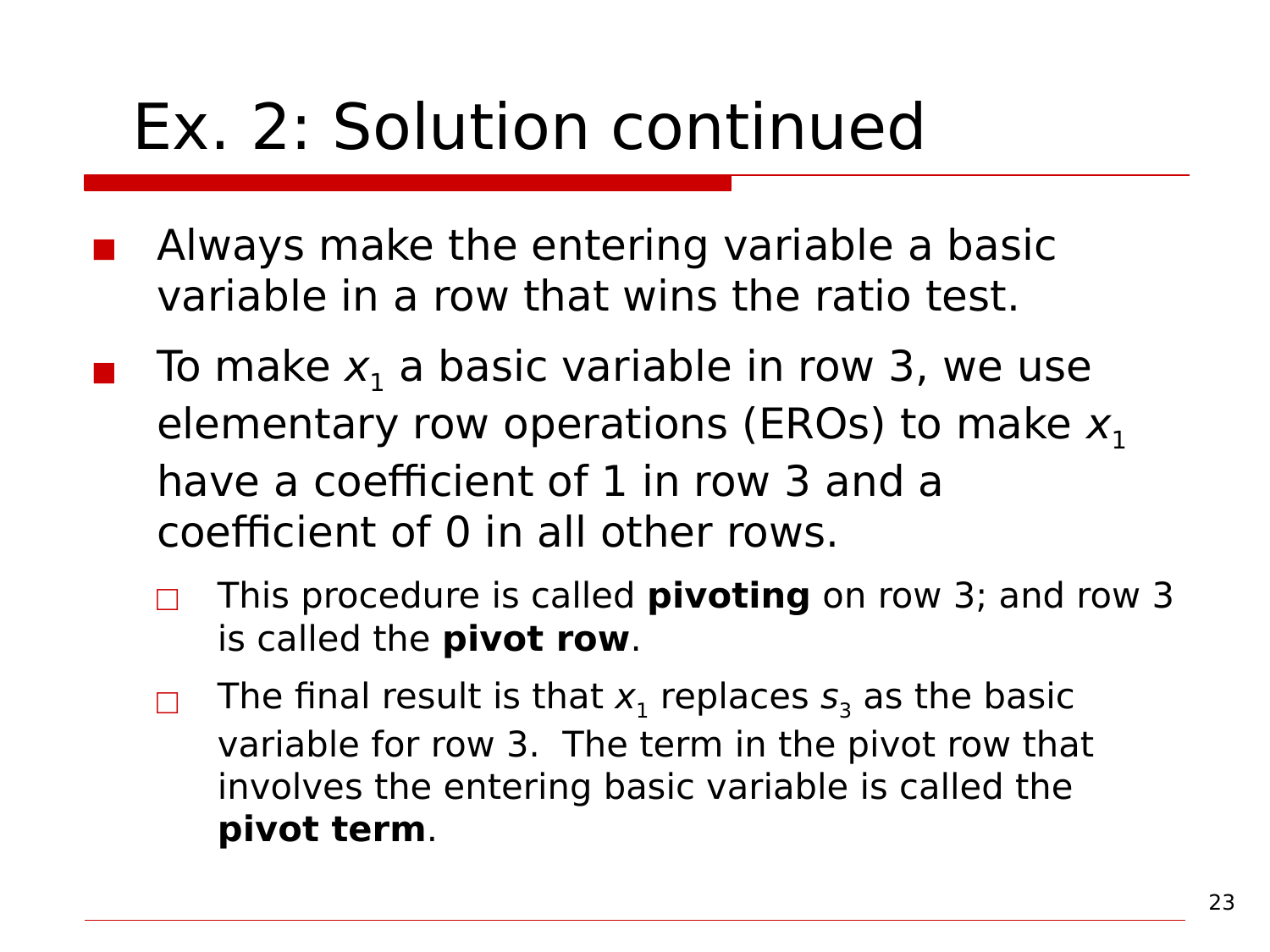

# Ex. 2: Solution continued
Always make the entering variable a basic variable in a row that wins the ratio test.
To make x1 a basic variable in row 3, we use elementary row operations (EROs) to make x1 have a coefficient of 1 in row 3 and a coefficient of 0 in all other rows.
This procedure is called pivoting on row 3; and row 3 is called the pivot row.
The final result is that x1 replaces s3 as the basic variable for row 3.  The term in the pivot row that involves the entering basic variable is called the pivot term.